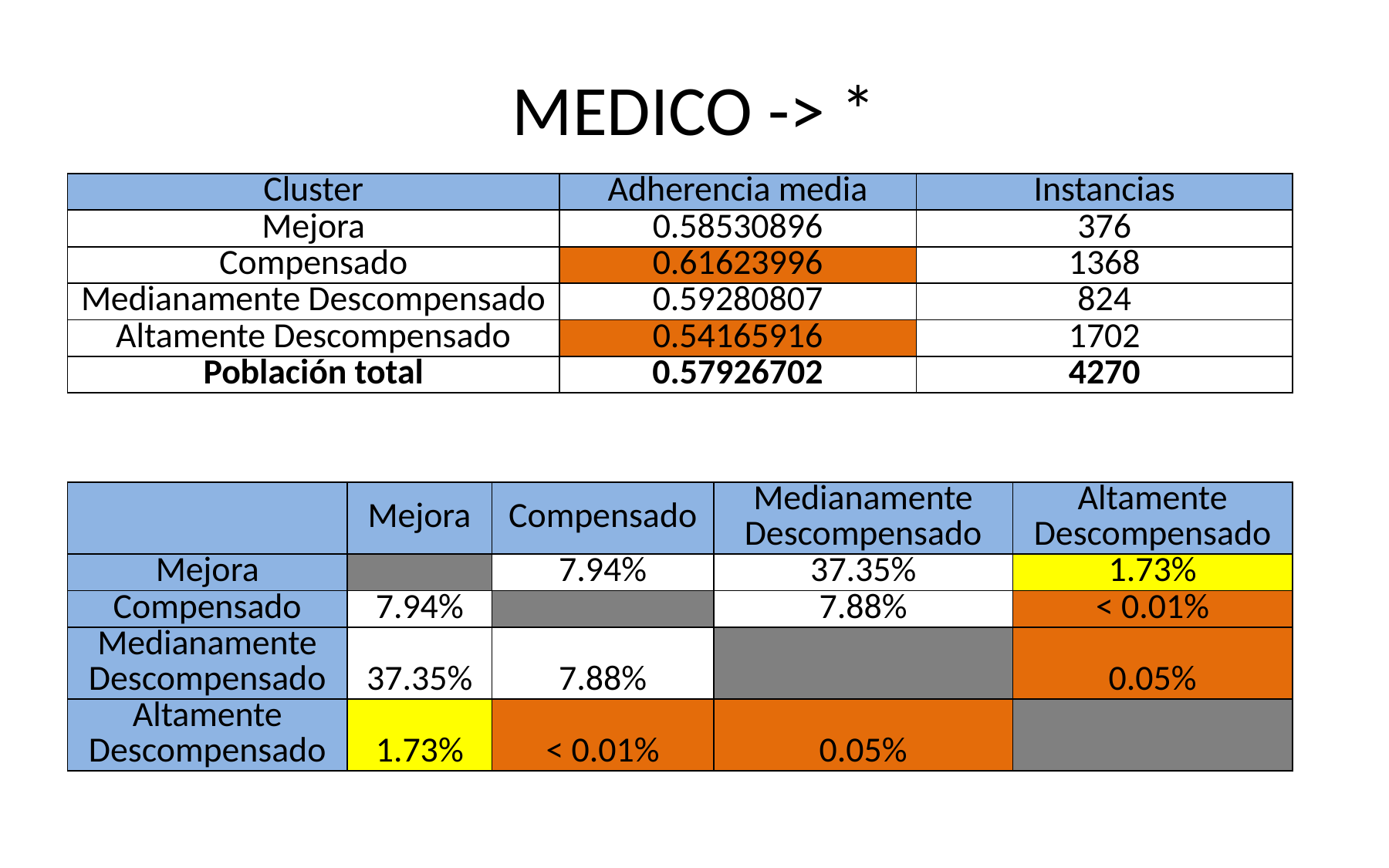

# MEDICO -> *
| Cluster | Adherencia media | Instancias |
| --- | --- | --- |
| Mejora | 0.58530896 | 376 |
| Compensado | 0.61623996 | 1368 |
| Medianamente Descompensado | 0.59280807 | 824 |
| Altamente Descompensado | 0.54165916 | 1702 |
| Población total | 0.57926702 | 4270 |
|  | Mejora | Compensado | Medianamente Descompensado | Altamente Descompensado |
| --- | --- | --- | --- | --- |
| Mejora |  | 7.94% | 37.35% | 1.73% |
| Compensado | 7.94% |  | 7.88% | < 0.01% |
| Medianamente Descompensado | 37.35% | 7.88% |  | 0.05% |
| Altamente Descompensado | 1.73% | < 0.01% | 0.05% |  |